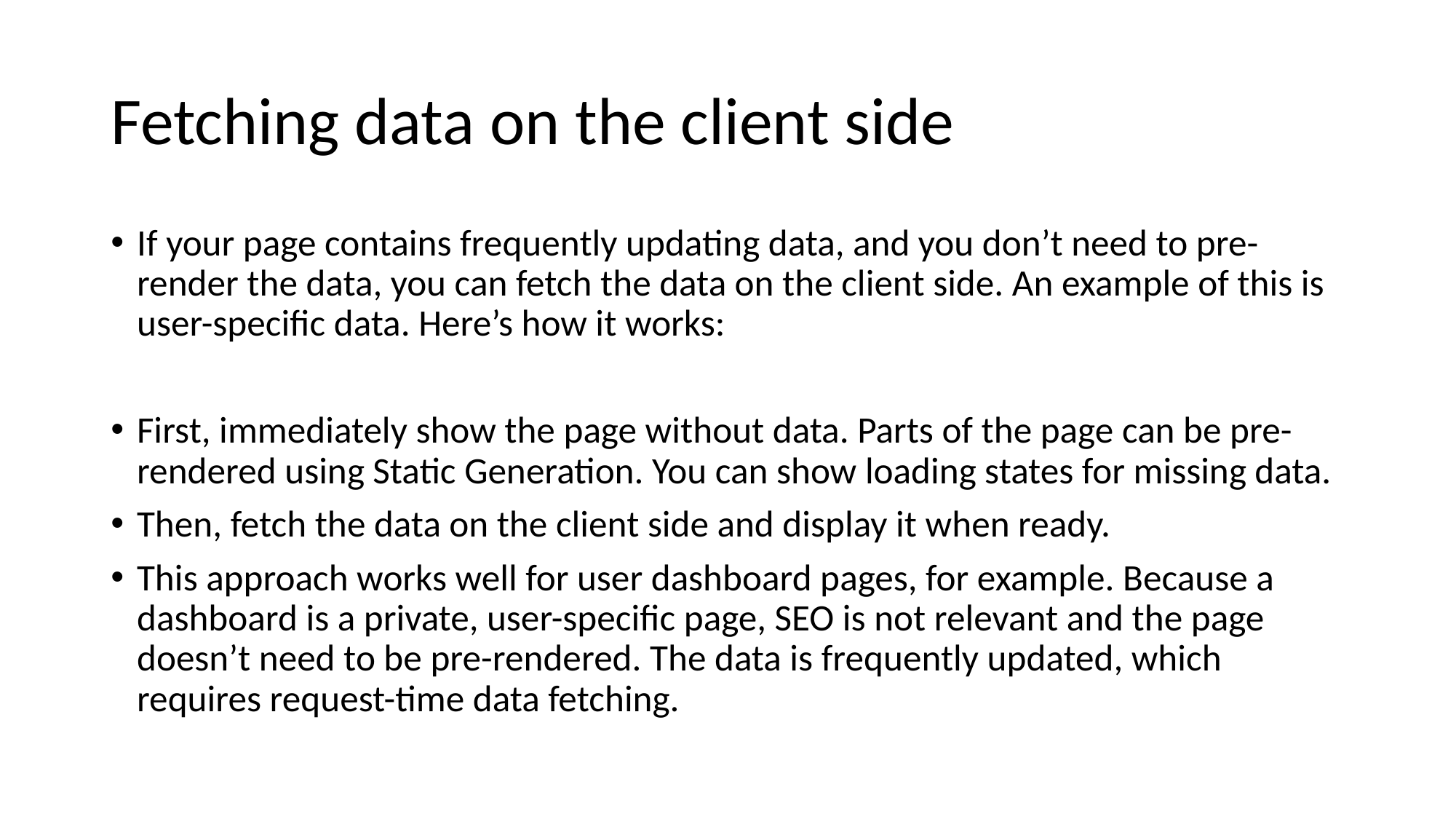

# Fetching data on the client side
If your page contains frequently updating data, and you don’t need to pre-render the data, you can fetch the data on the client side. An example of this is user-specific data. Here’s how it works:

First, immediately show the page without data. Parts of the page can be pre-rendered using Static Generation. You can show loading states for missing data.
Then, fetch the data on the client side and display it when ready.
This approach works well for user dashboard pages, for example. Because a dashboard is a private, user-specific page, SEO is not relevant and the page doesn’t need to be pre-rendered. The data is frequently updated, which requires request-time data fetching.